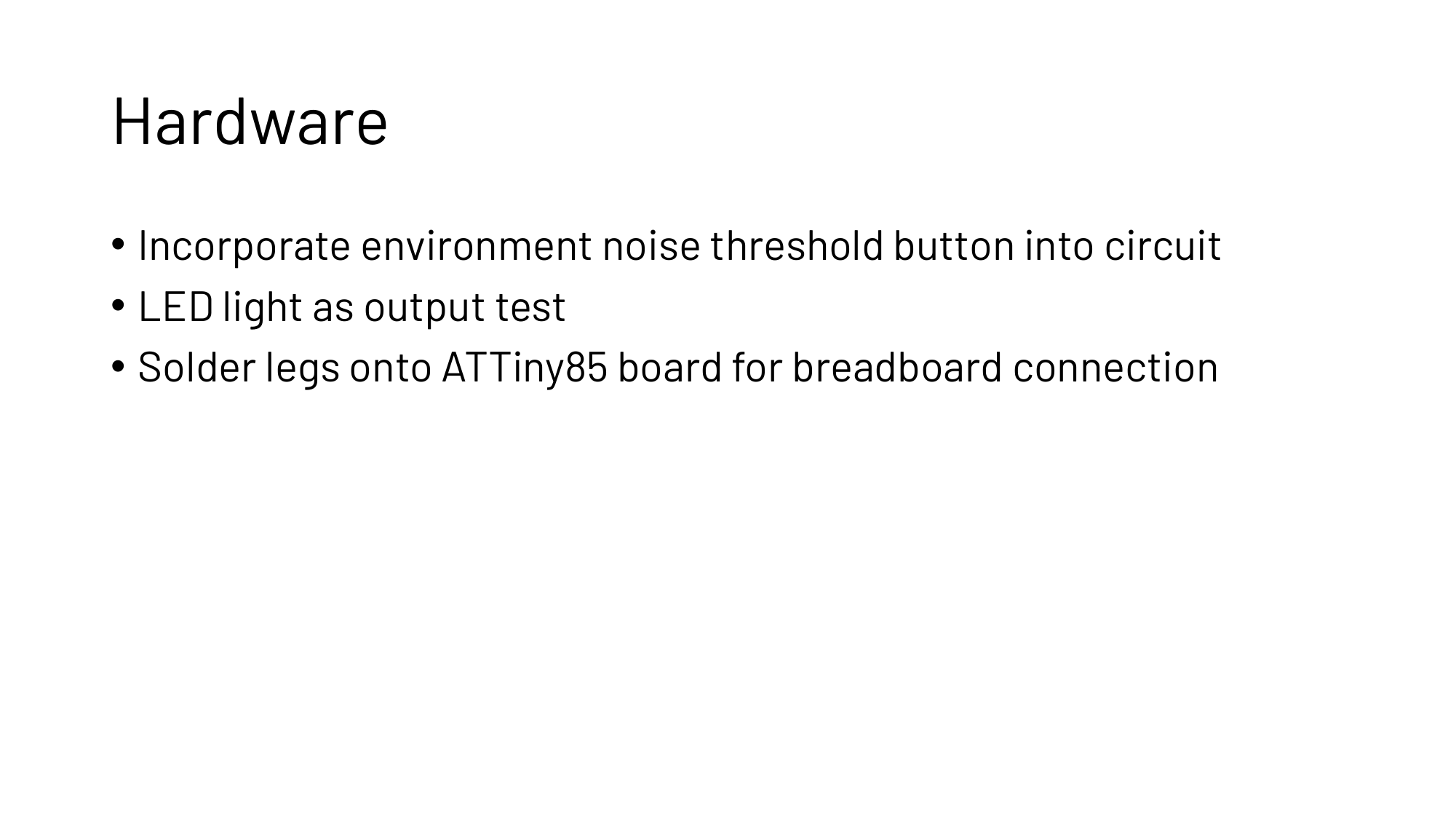

# Hardware
Incorporate environment noise threshold button into circuit
LED light as output test
Solder legs onto ATTiny85 board for breadboard connection